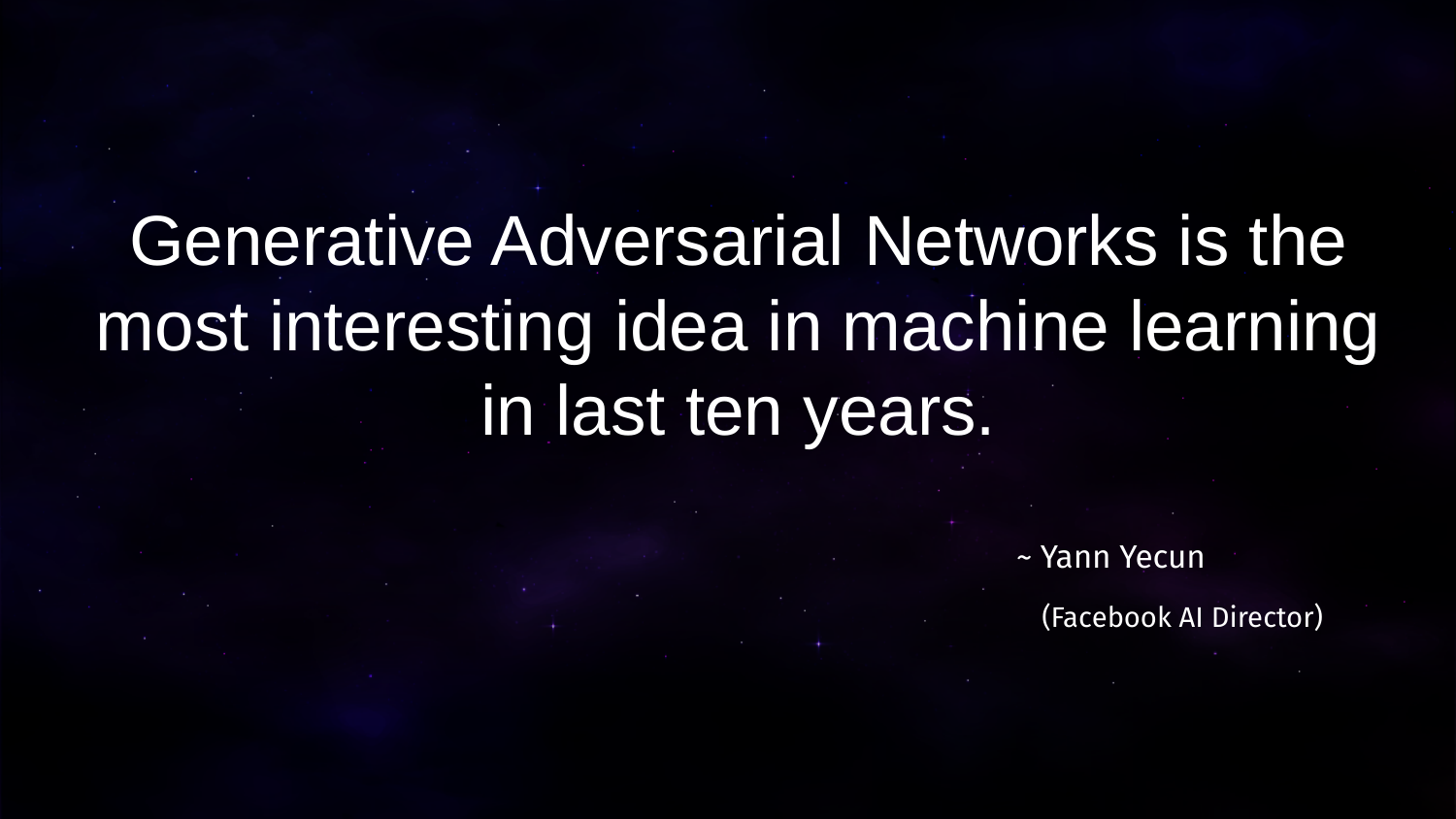

# Generative Adversarial Networks is the most interesting idea in machine learning in last ten years.
~ Yann Yecun
   (Facebook AI Director)